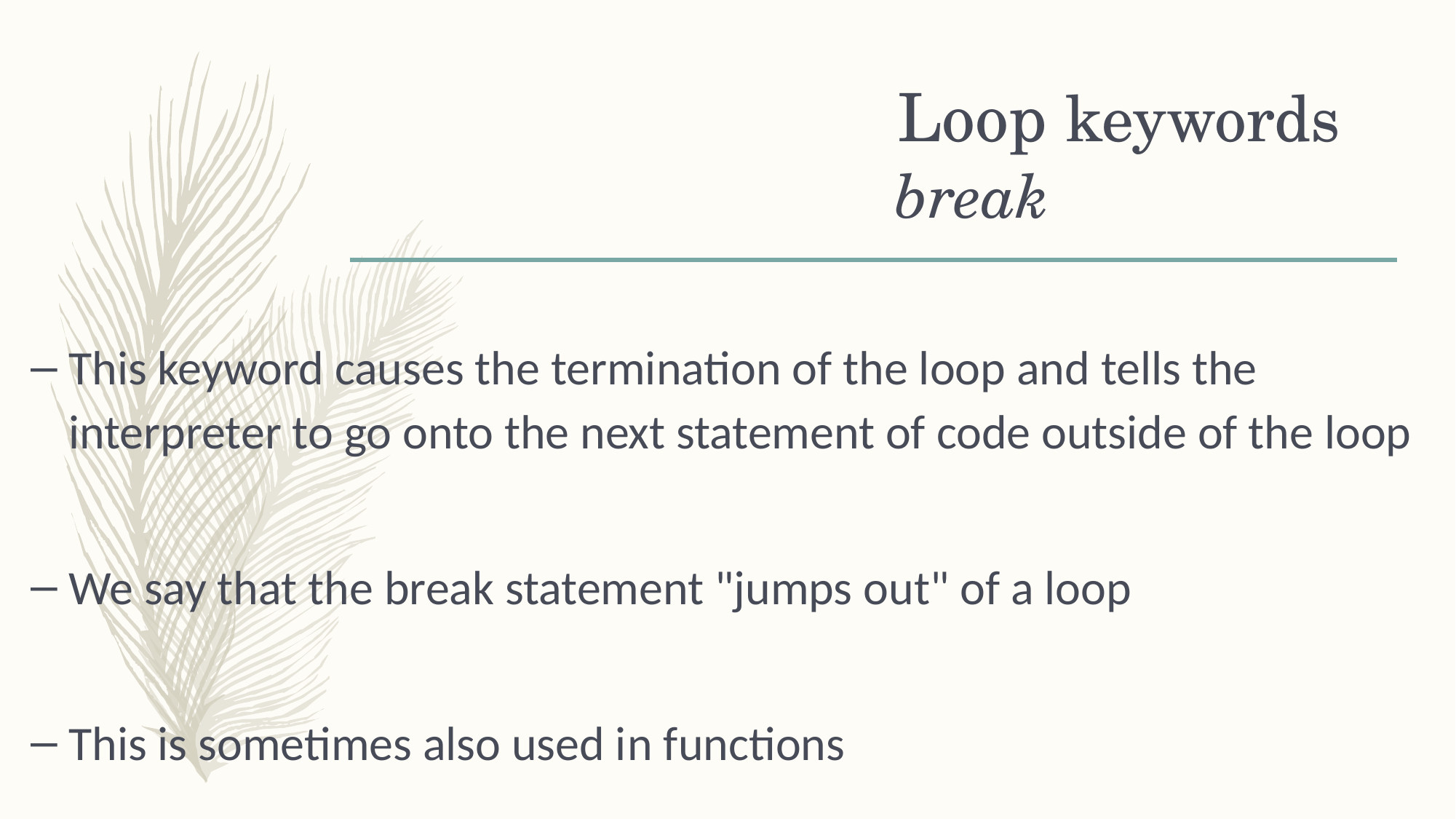

# Loop keywords break

This keyword causes the termination of the loop and tells the interpreter to go onto the next statement of code outside of the loop

We say that the break statement "jumps out" of a loop

This is sometimes also used in functions